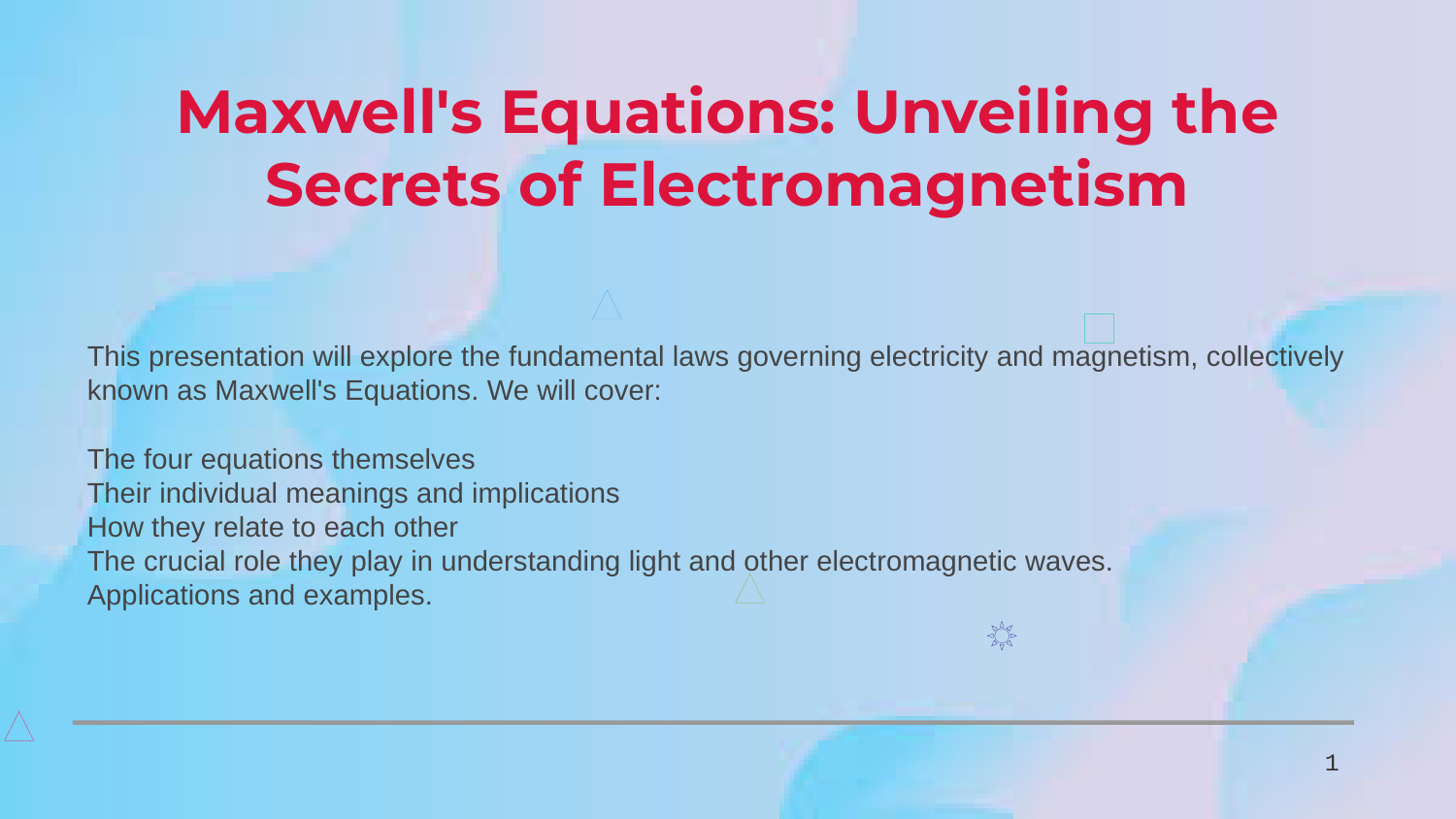

Maxwell's Equations: Unveiling the Secrets of Electromagnetism
This presentation will explore the fundamental laws governing electricity and magnetism, collectively known as Maxwell's Equations. We will cover:

The four equations themselves
Their individual meanings and implications
How they relate to each other
The crucial role they play in understanding light and other electromagnetic waves.
Applications and examples.

1